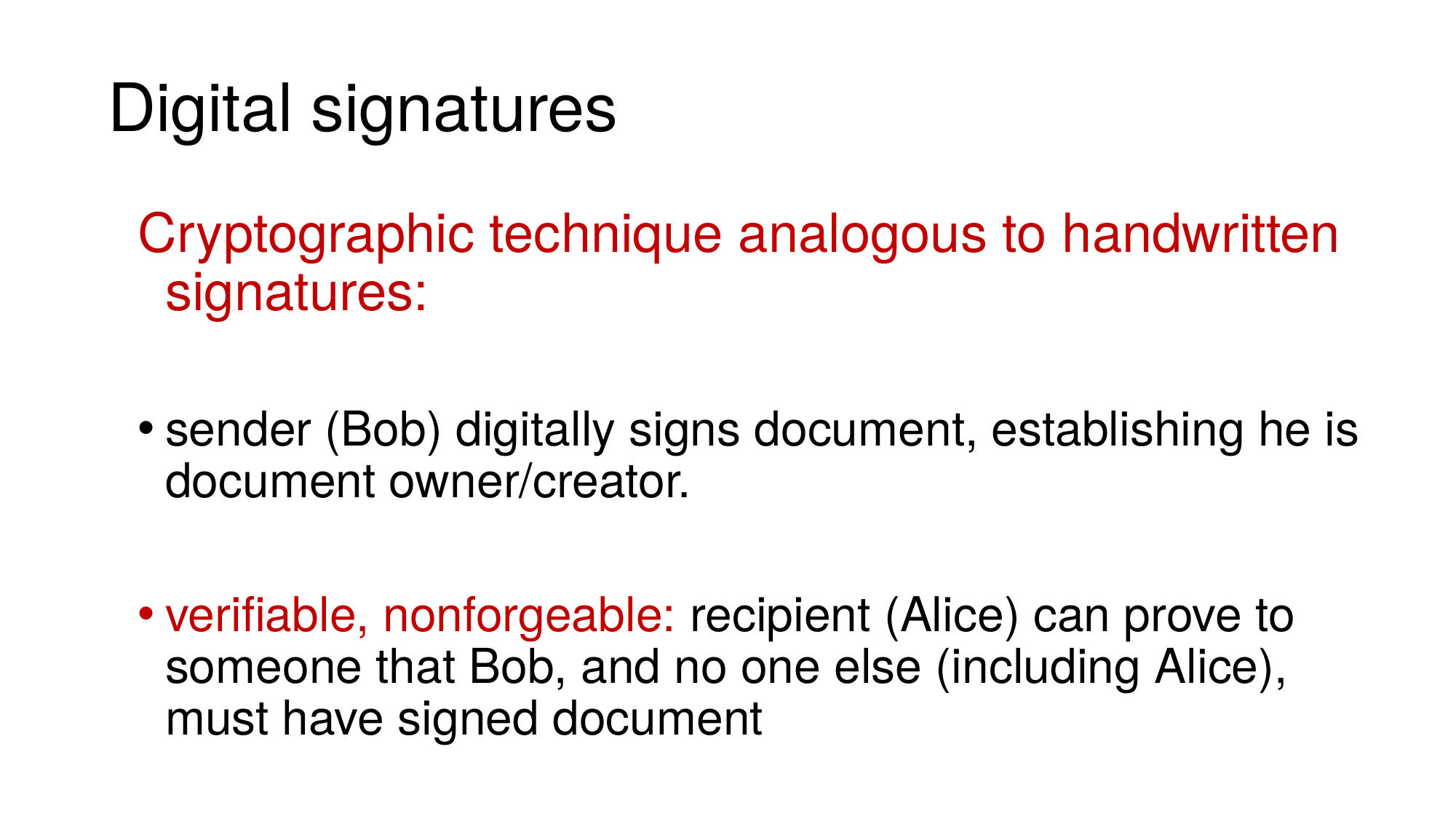

# Digital signatures
Cryptographic technique analogous to handwritten signatures:

sender (Bob) digitally signs document, establishing he is document owner/creator.

verifiable, nonforgeable: recipient (Alice) can prove to someone that Bob, and no one else (including Alice), must have signed document